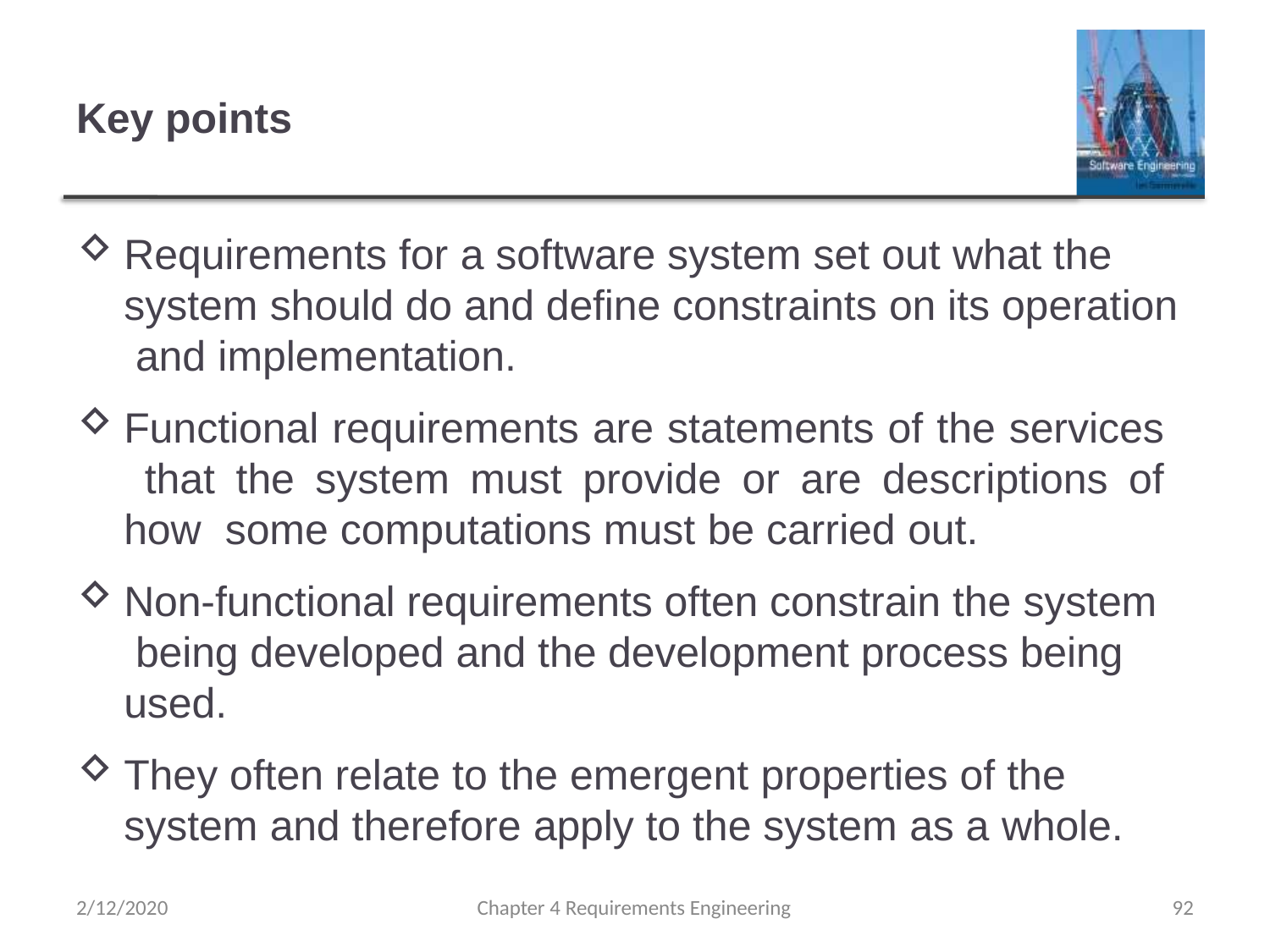

# Key points
Requirements for a software system set out what the  system should do and define constraints on its operation  and implementation.
Functional requirements are statements of the services  that the system must provide or are descriptions of how  some computations must be carried out.
Non-functional requirements often constrain the system  being developed and the development process being  used.
They often relate to the emergent properties of the  system and therefore apply to the system as a whole.
2/12/2020
Chapter 4 Requirements Engineering
92